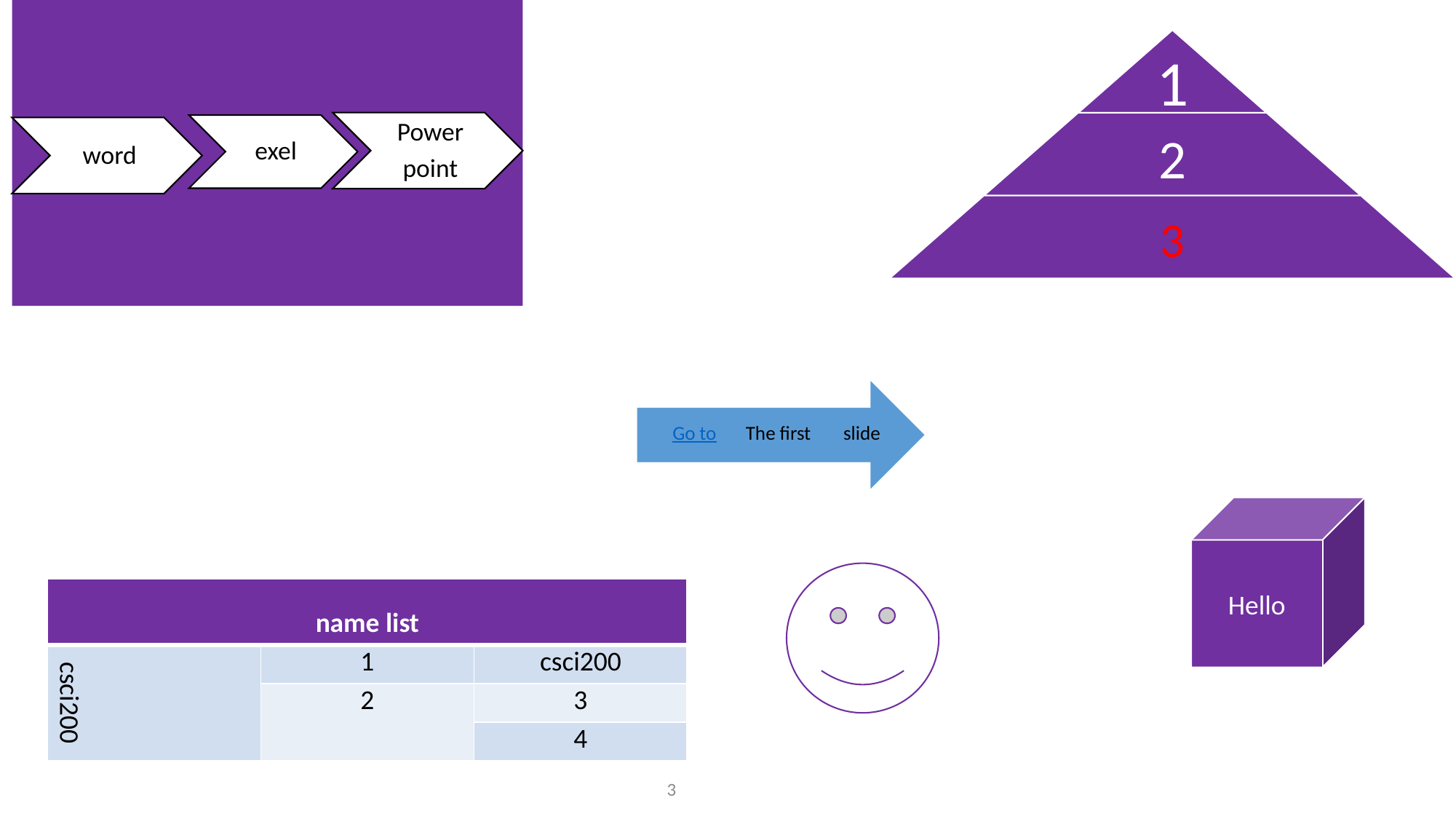

word
exel
Power
point
1
2
3
slide
The first
Go to
Hello

| name list |  |  |
| --- | --- | --- |
| csci200 | 1 | csci200 |
|  | 2 | 3 |
|  |  | 4 |
3